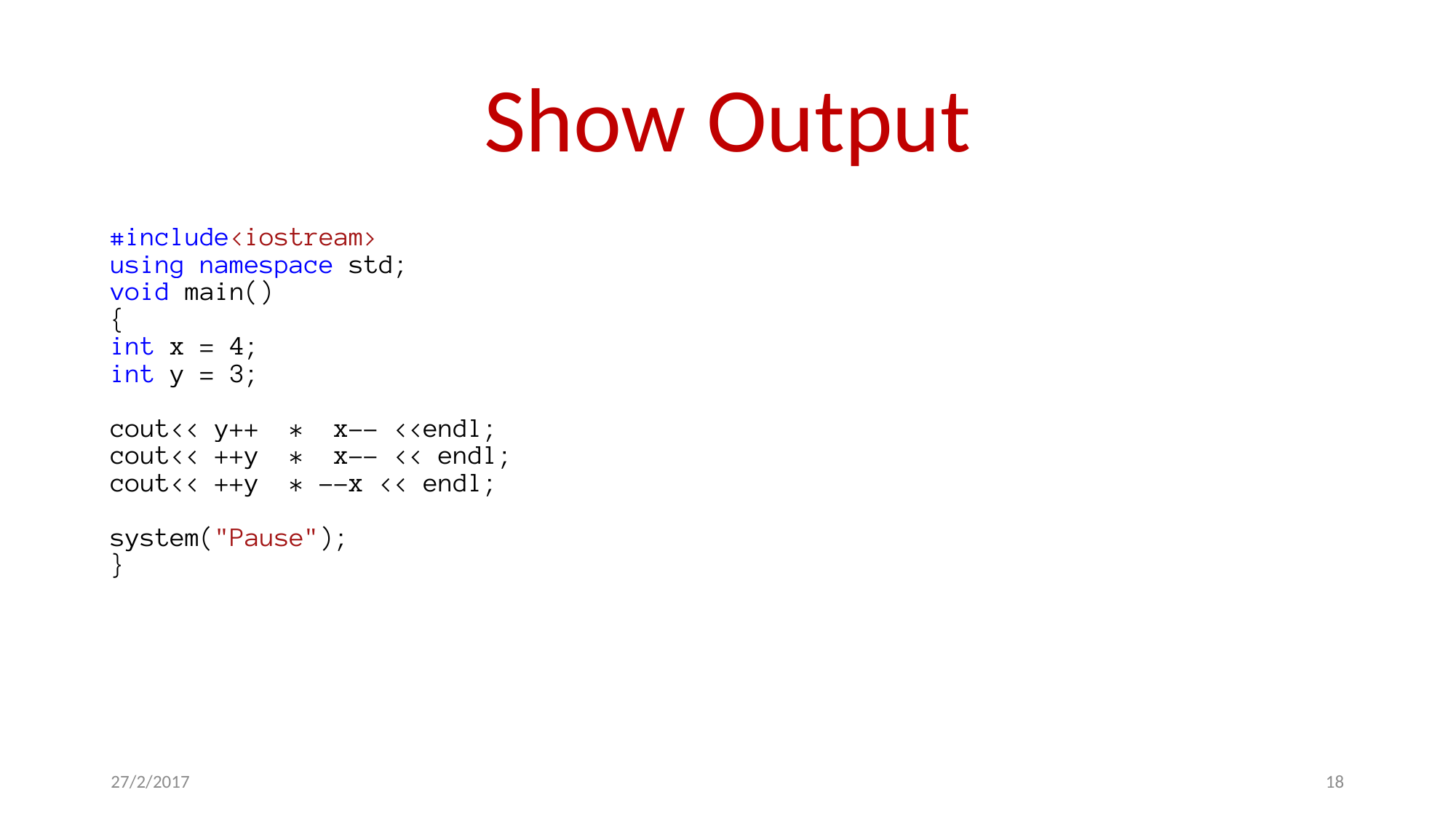

# Show Output
| #include<iostream> using namespace std; void main() { int x = 4; int y = 3; cout<< y++ \* x-- <<endl; cout<< ++y \* x-- << endl; cout<< ++y \* --x << endl; system("Pause"); } |
| --- |
27/2/2017
18